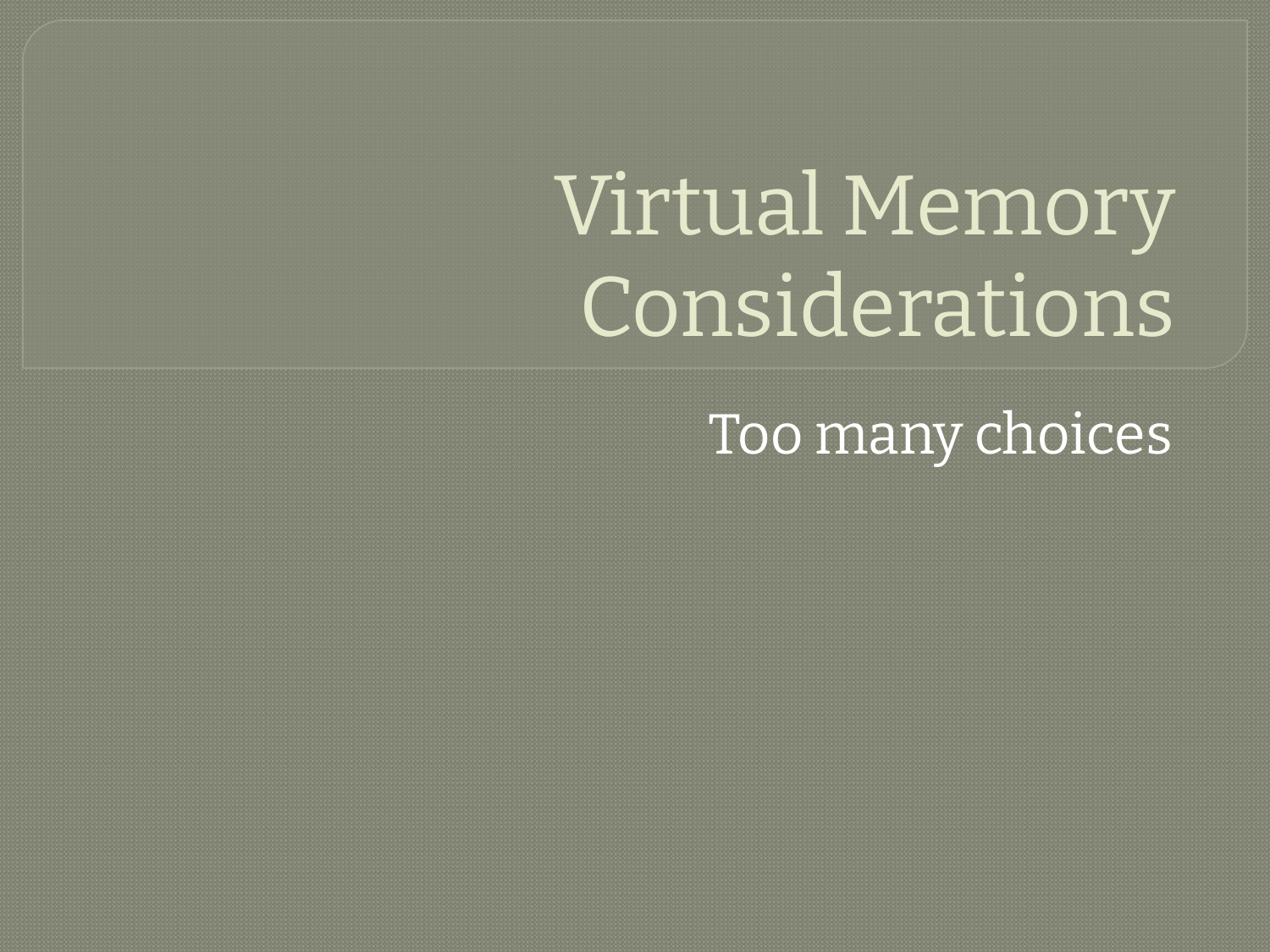

# Virtual Memory Considerations
Too many choices